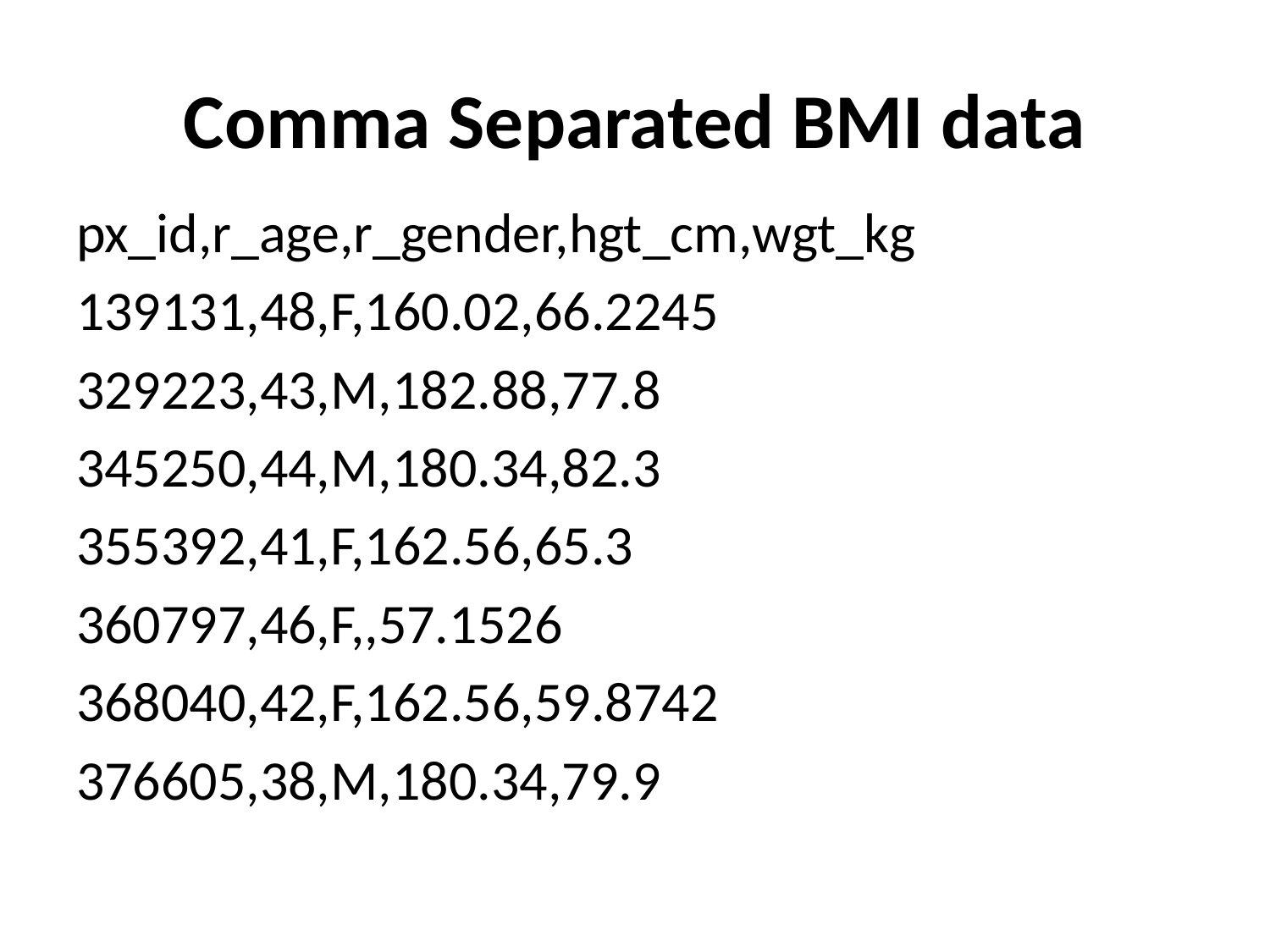

# Comma Separated BMI data
px_id,r_age,r_gender,hgt_cm,wgt_kg
139131,48,F,160.02,66.2245
329223,43,M,182.88,77.8
345250,44,M,180.34,82.3
355392,41,F,162.56,65.3
360797,46,F,,57.1526
368040,42,F,162.56,59.8742
376605,38,M,180.34,79.9